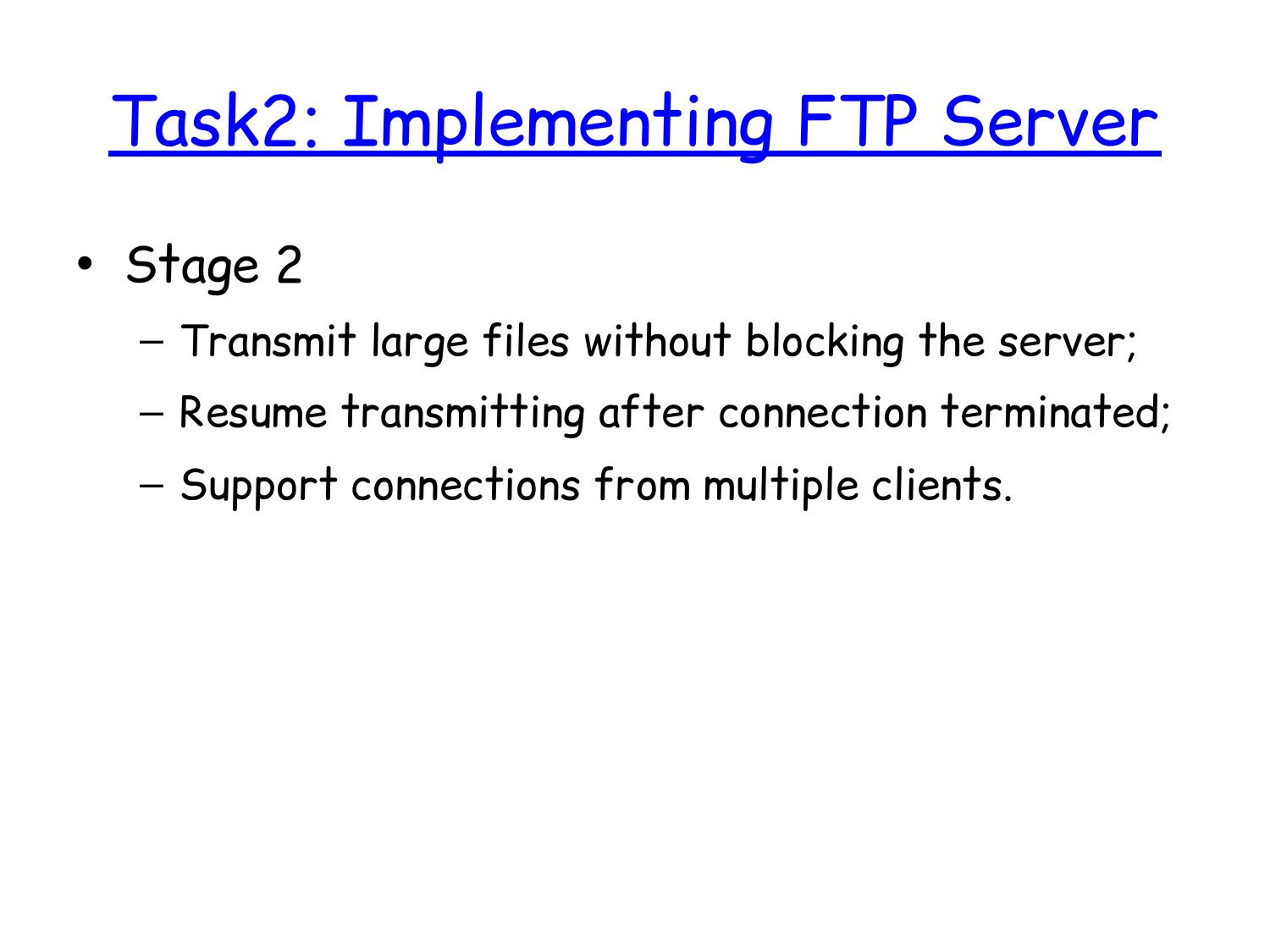

# Task2: Implementing FTP Server
Stage 2
Transmit large files without blocking the server;
Resume transmitting after connection terminated;
Support connections from multiple clients.